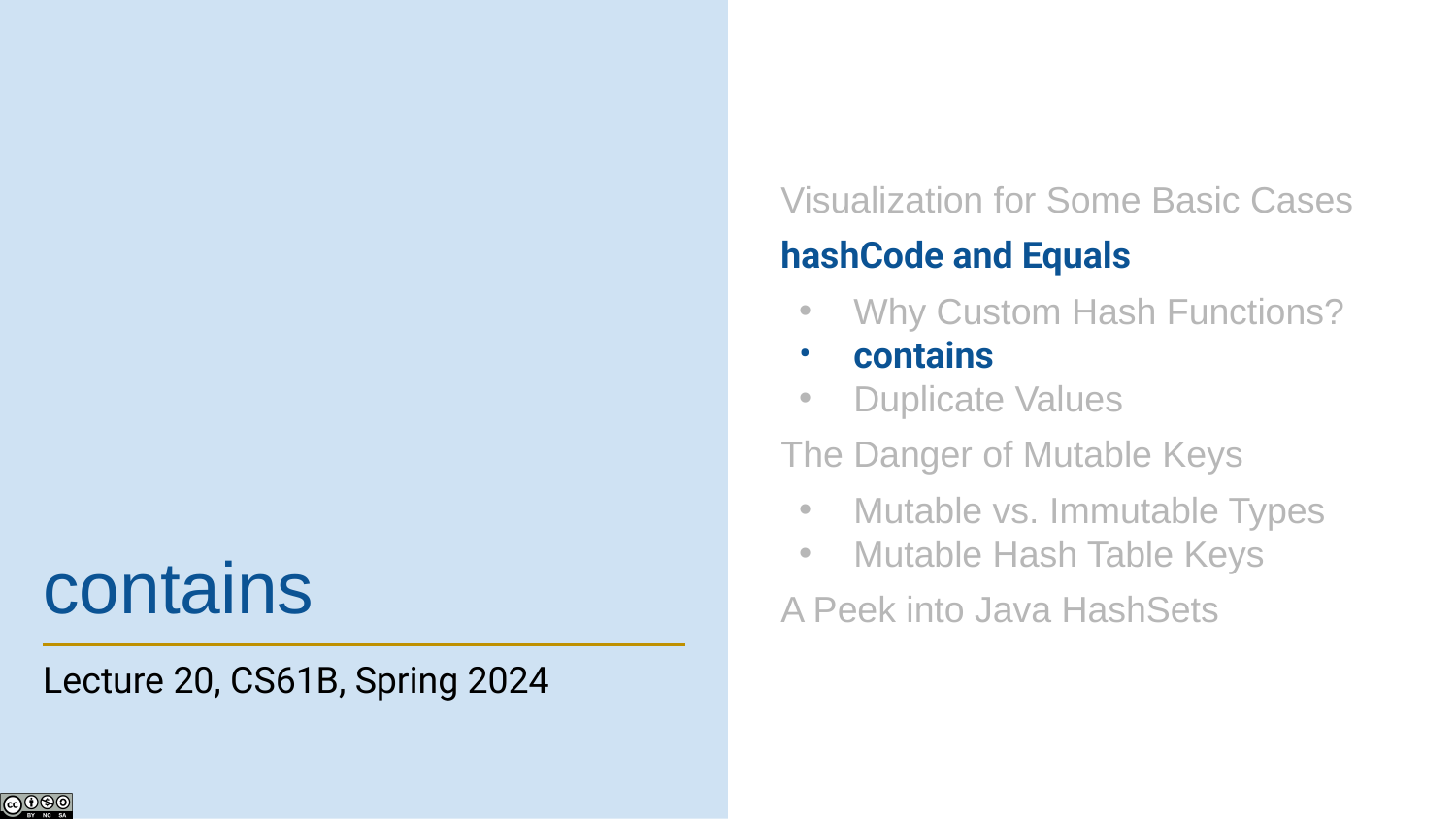

Visualization for Some Basic Cases
hashCode and Equals
Why Custom Hash Functions?
contains
Duplicate Values
The Danger of Mutable Keys
Mutable vs. Immutable Types
Mutable Hash Table Keys
A Peek into Java HashSets
# contains
Lecture 20, CS61B, Spring 2024